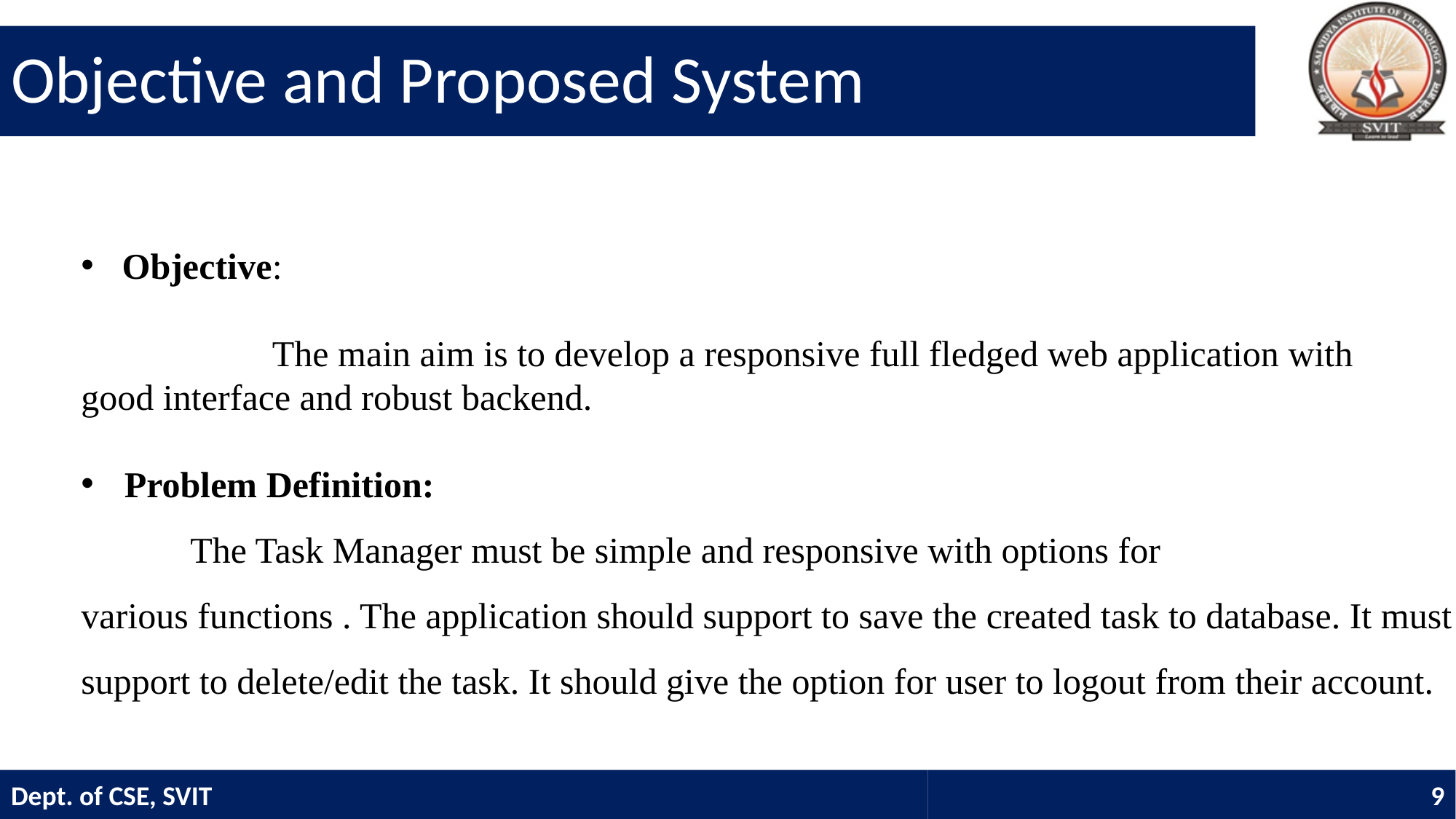

# Objective and Proposed System
Objective:

	         The main aim is to develop a responsive full fledged web application with
good interface and robust backend.

 Problem Definition:
	The Task Manager must be simple and responsive with options for
various functions . The application should support to save the created task to database. It must
support to delete/edit the task. It should give the option for user to logout from their account.

Dept. of CSE, SVIT
9